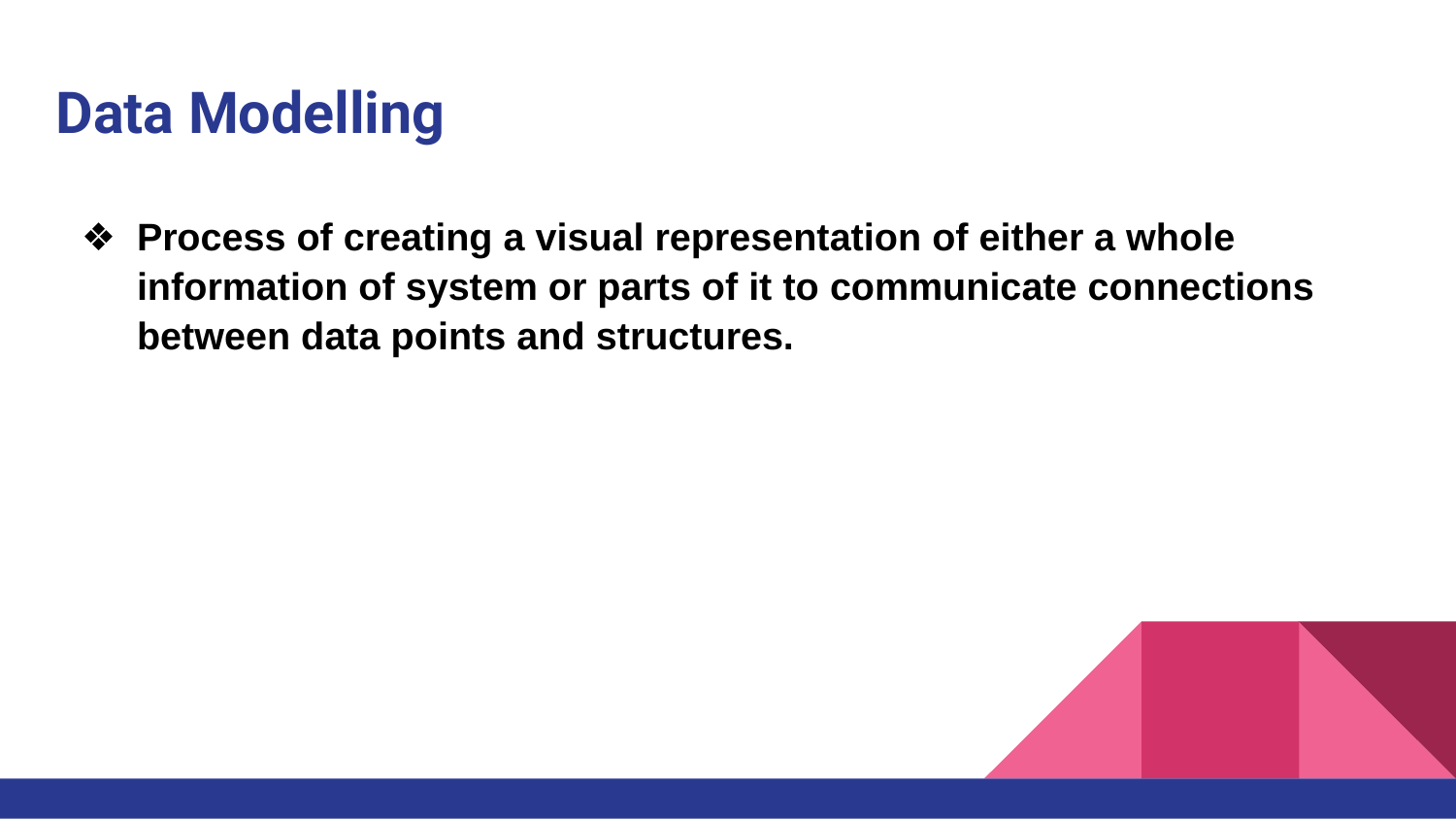

# Data Modelling
Process of creating a visual representation of either a whole information of system or parts of it to communicate connections between data points and structures.